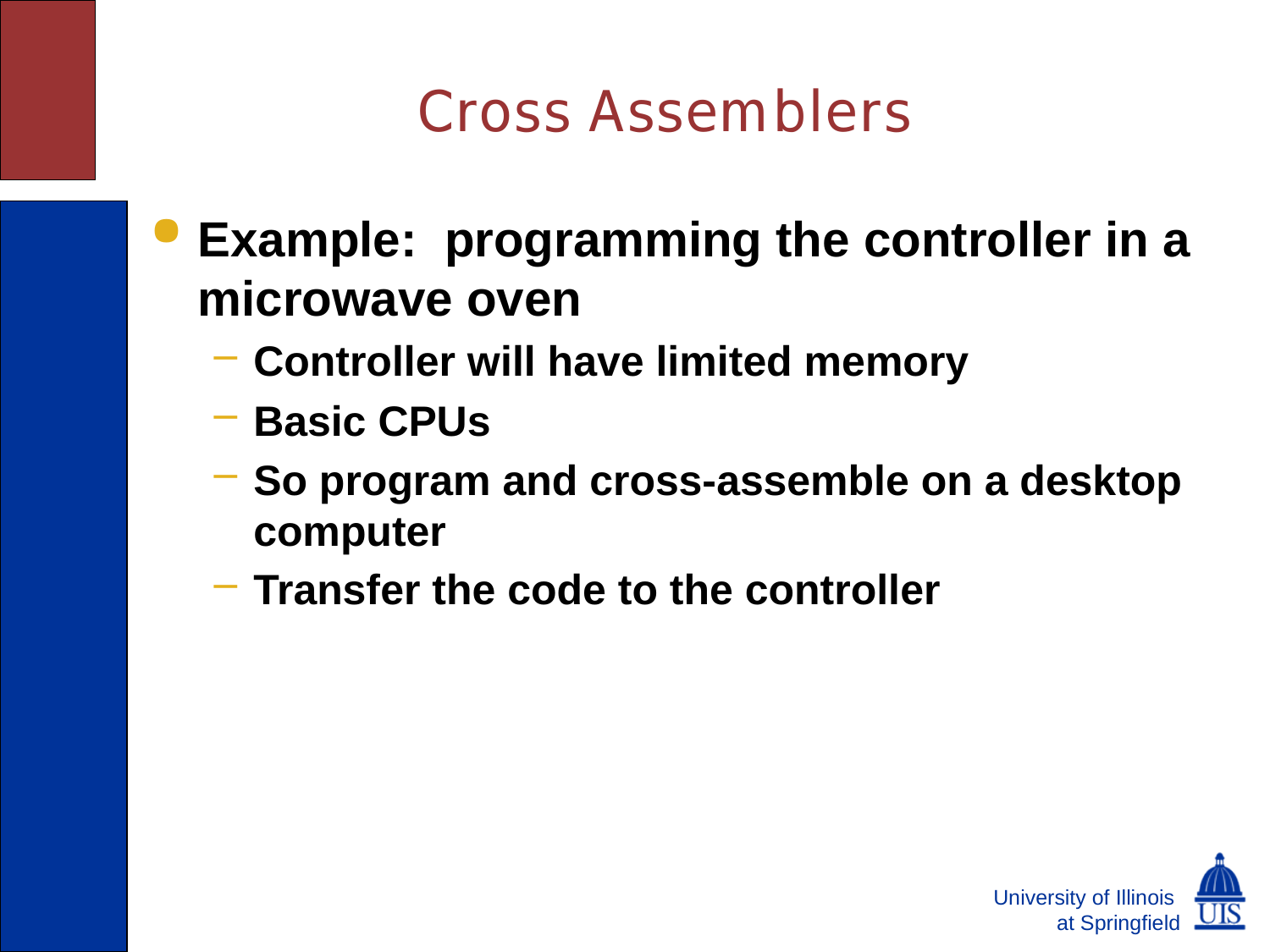

Cross Assemblers
Example:  programming the controller in a microwave oven
Controller will have limited memory
Basic CPUs
So program and cross-assemble on a desktop computer
Transfer the code to the controller